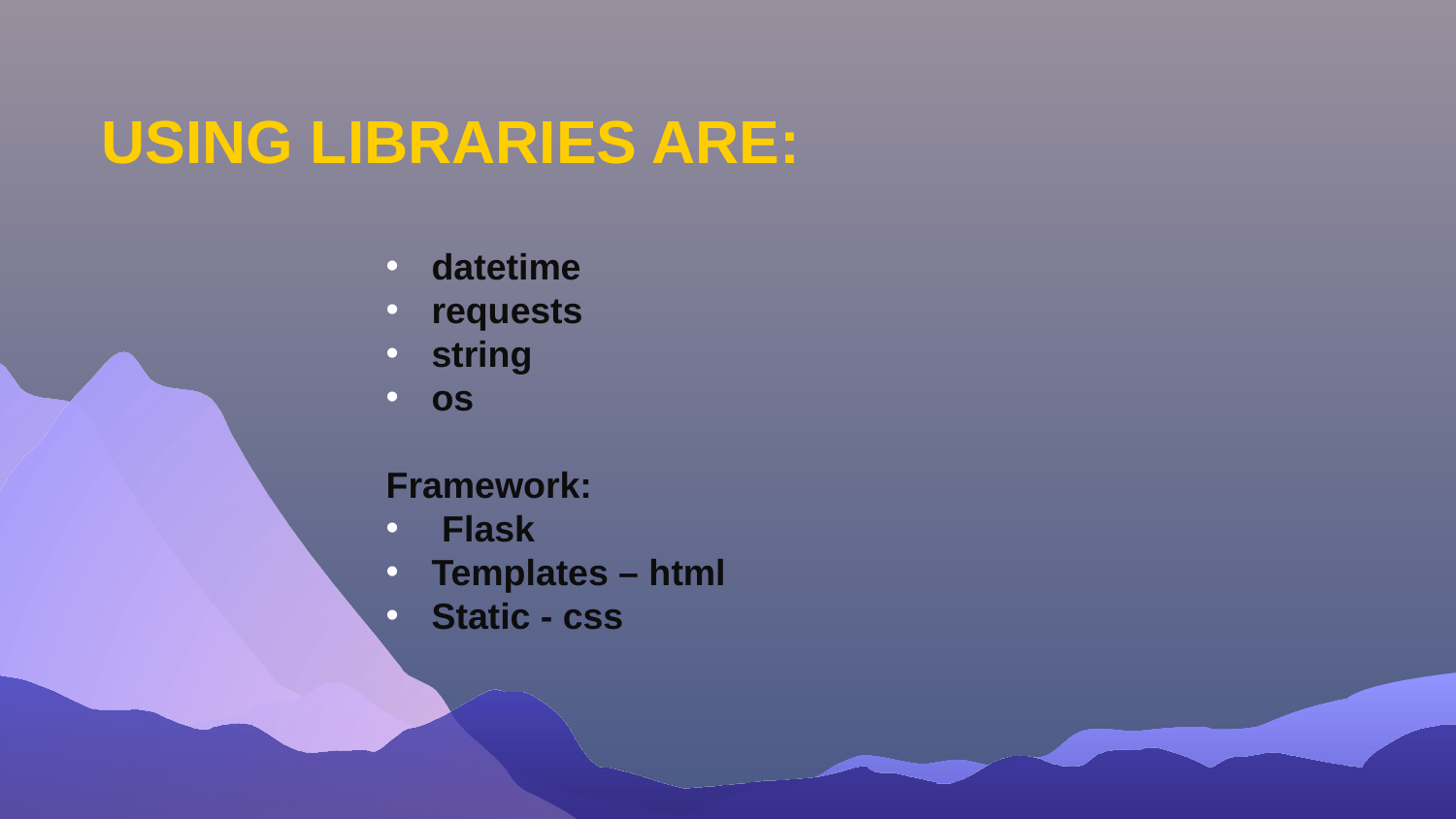

# USING LIBRARIES ARE:
datetime
requests
string
os

Framework:
 Flask
Templates – html
Static - css